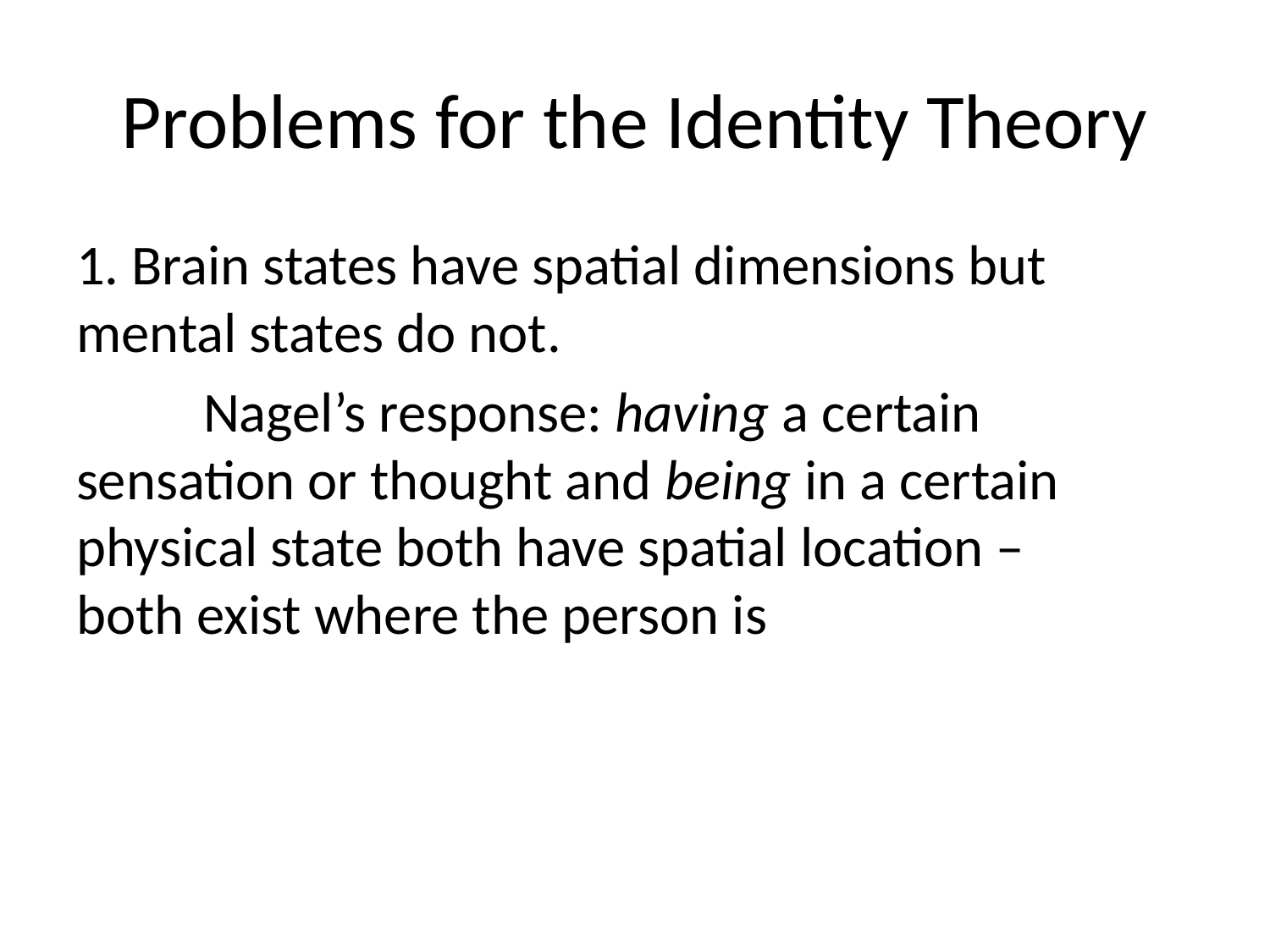

# Problems for the Identity Theory
1. Brain states have spatial dimensions but mental states do not.
	Nagel’s response: having a certain 	sensation or thought and being in a certain 	physical state both have spatial location – 	both exist where the person is